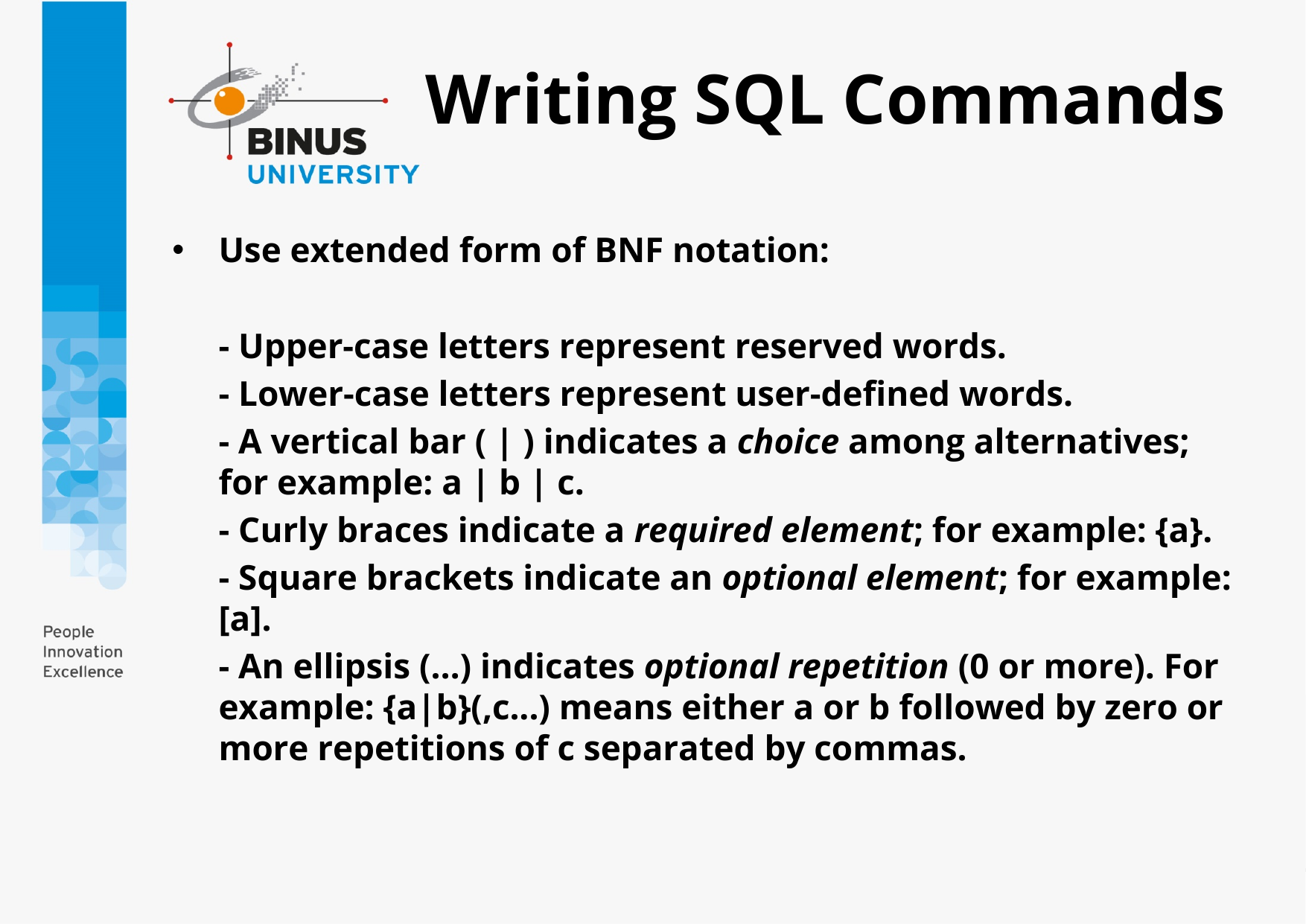

# Writing SQL Commands
Use extended form of BNF notation:

	- Upper-case letters represent reserved words.
	- Lower-case letters represent user-defined words.
	- A vertical bar ( | ) indicates a choice among alternatives; for example: a | b | c.
	- Curly braces indicate a required element; for example: {a}.
	- Square brackets indicate an optional element; for example: [a].
	- An ellipsis (…) indicates optional repetition (0 or more). For example: {a|b}(,c...) means either a or b followed by zero or more repetitions of c separated by commas.